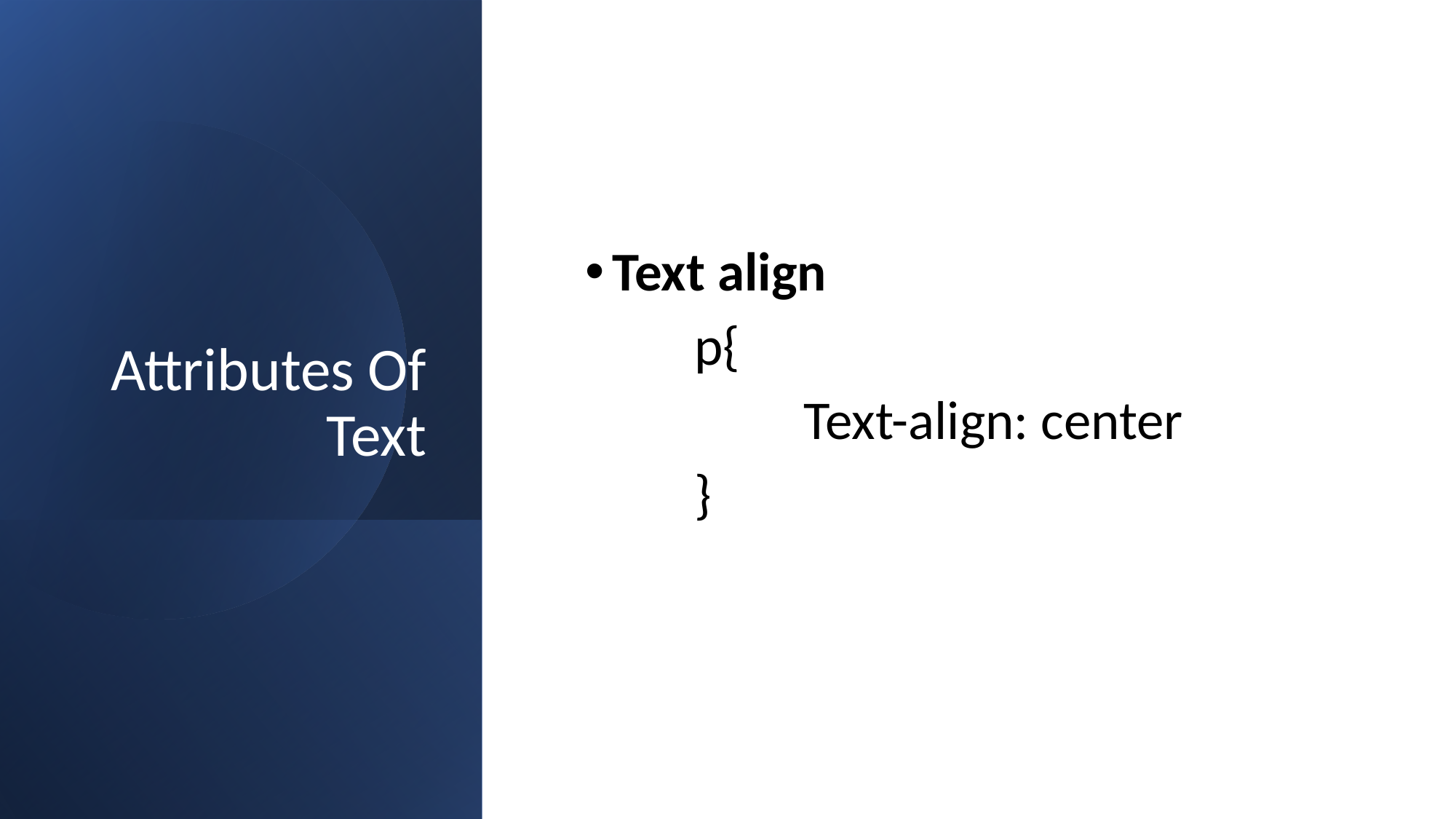

# Attributes Of Text
Text align
	p{
		Text-align: center
	}